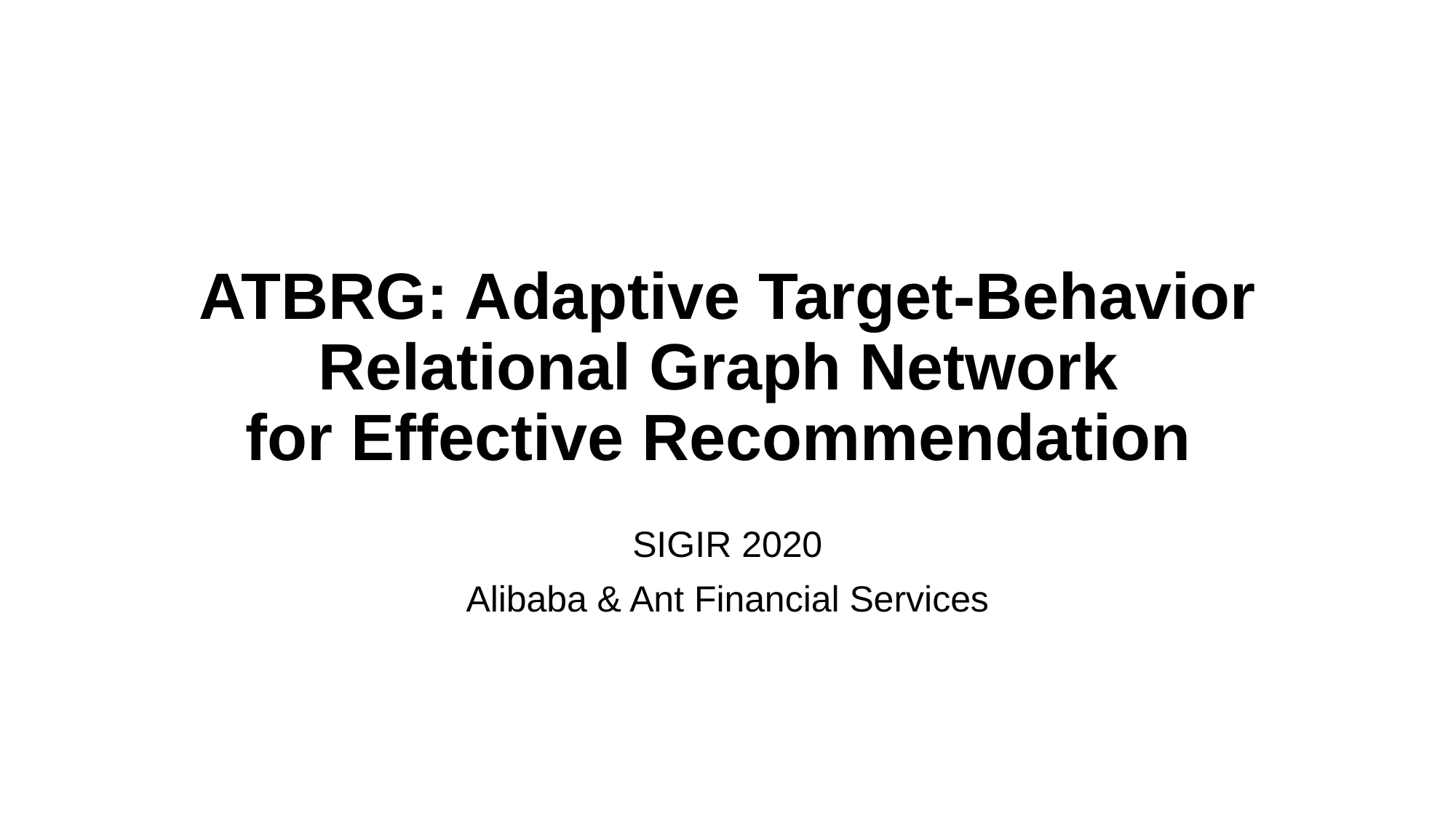

# ATBRG: Adaptive Target-Behavior Relational Graph Network for Effective Recommendation
SIGIR 2020
Alibaba & Ant Financial Services